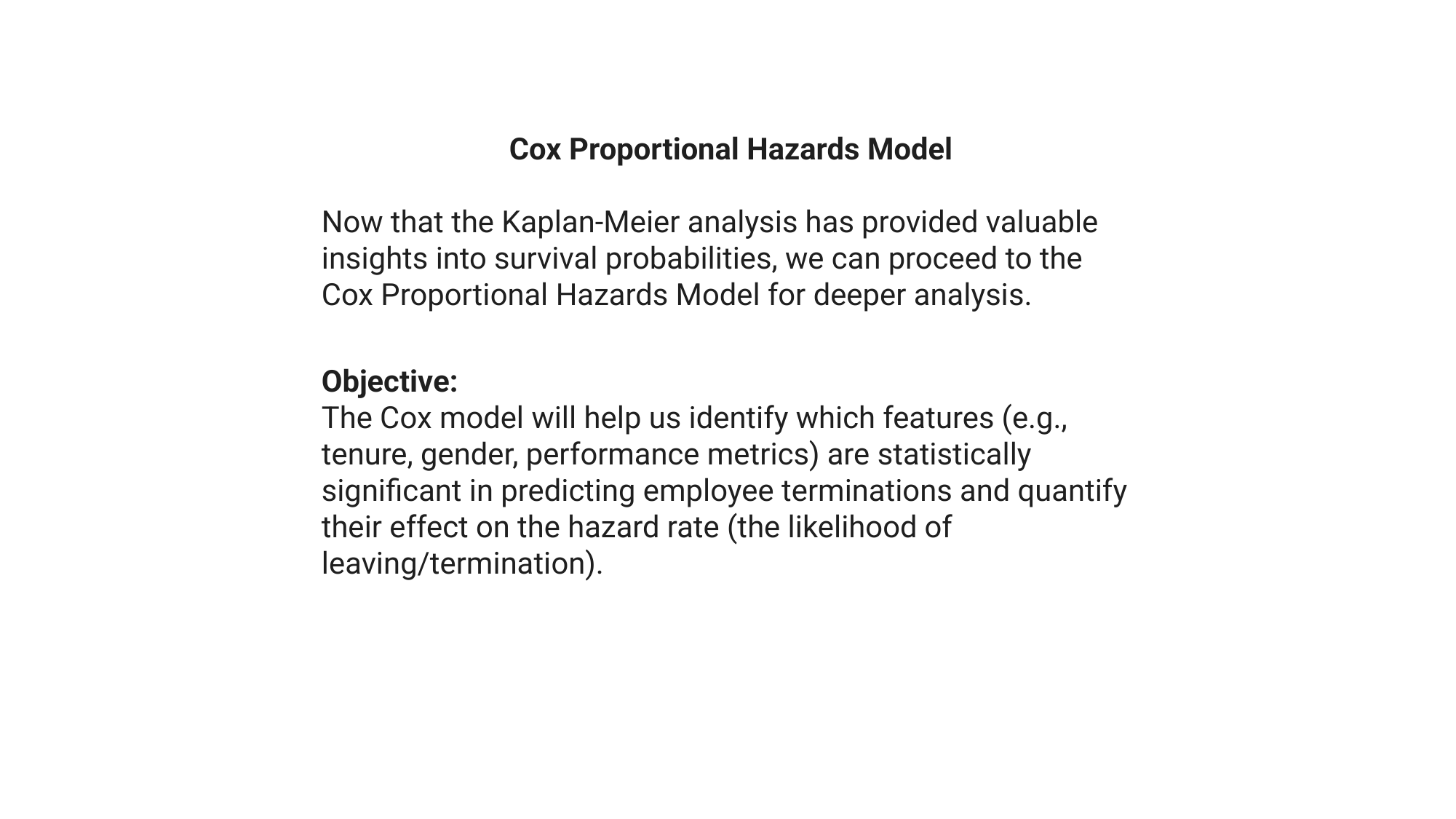

Cox Proportional Hazards Model

Now that the Kaplan-Meier analysis has provided valuable insights into survival probabilities, we can proceed to the Cox Proportional Hazards Model for deeper analysis.

Objective:
The Cox model will help us identify which features (e.g., tenure, gender, performance metrics) are statistically significant in predicting employee terminations and quantify their effect on the hazard rate (the likelihood of leaving/termination).